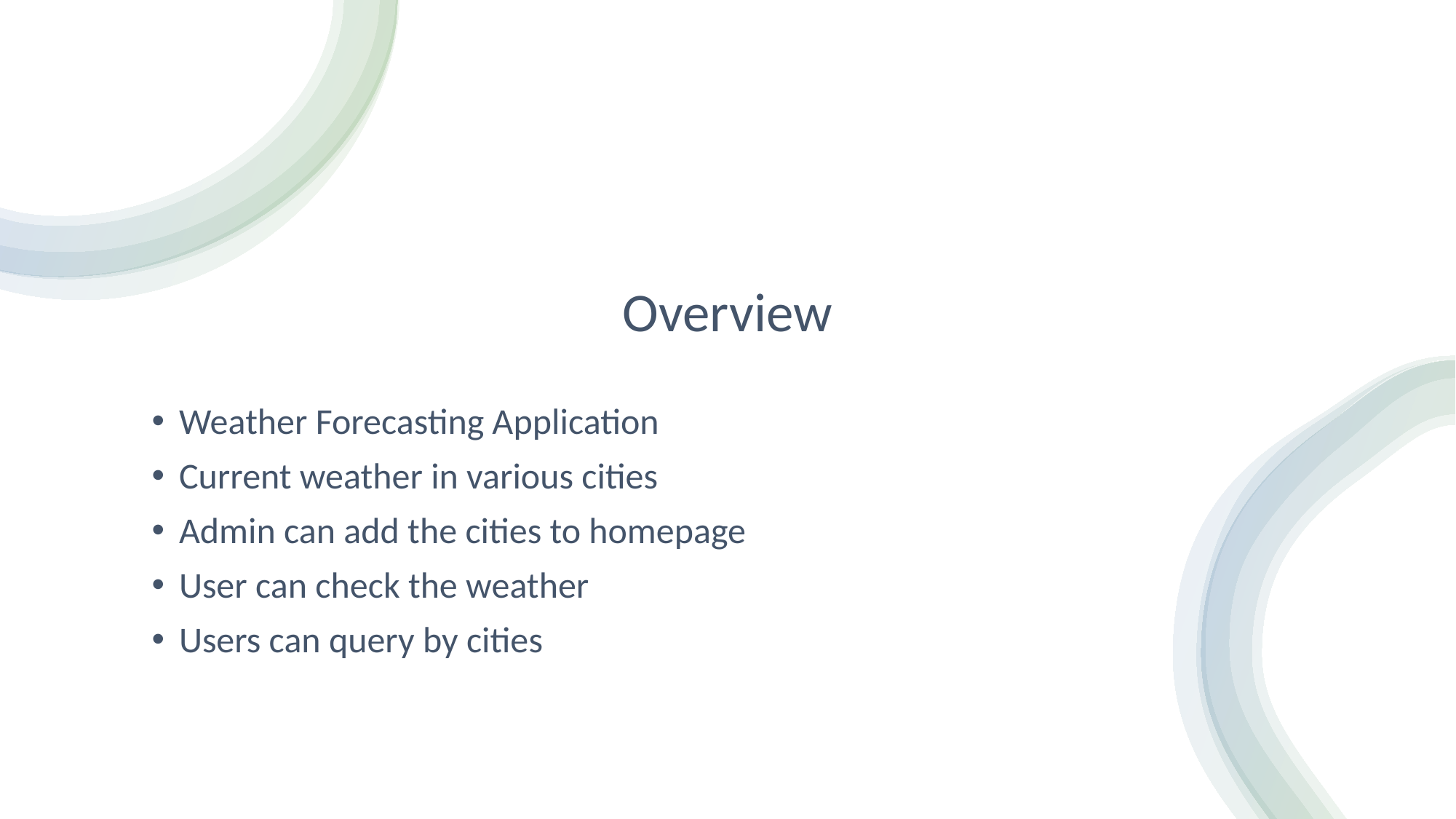

# Overview
Weather Forecasting Application
Current weather in various cities
Admin can add the cities to homepage
User can check the weather
Users can query by cities